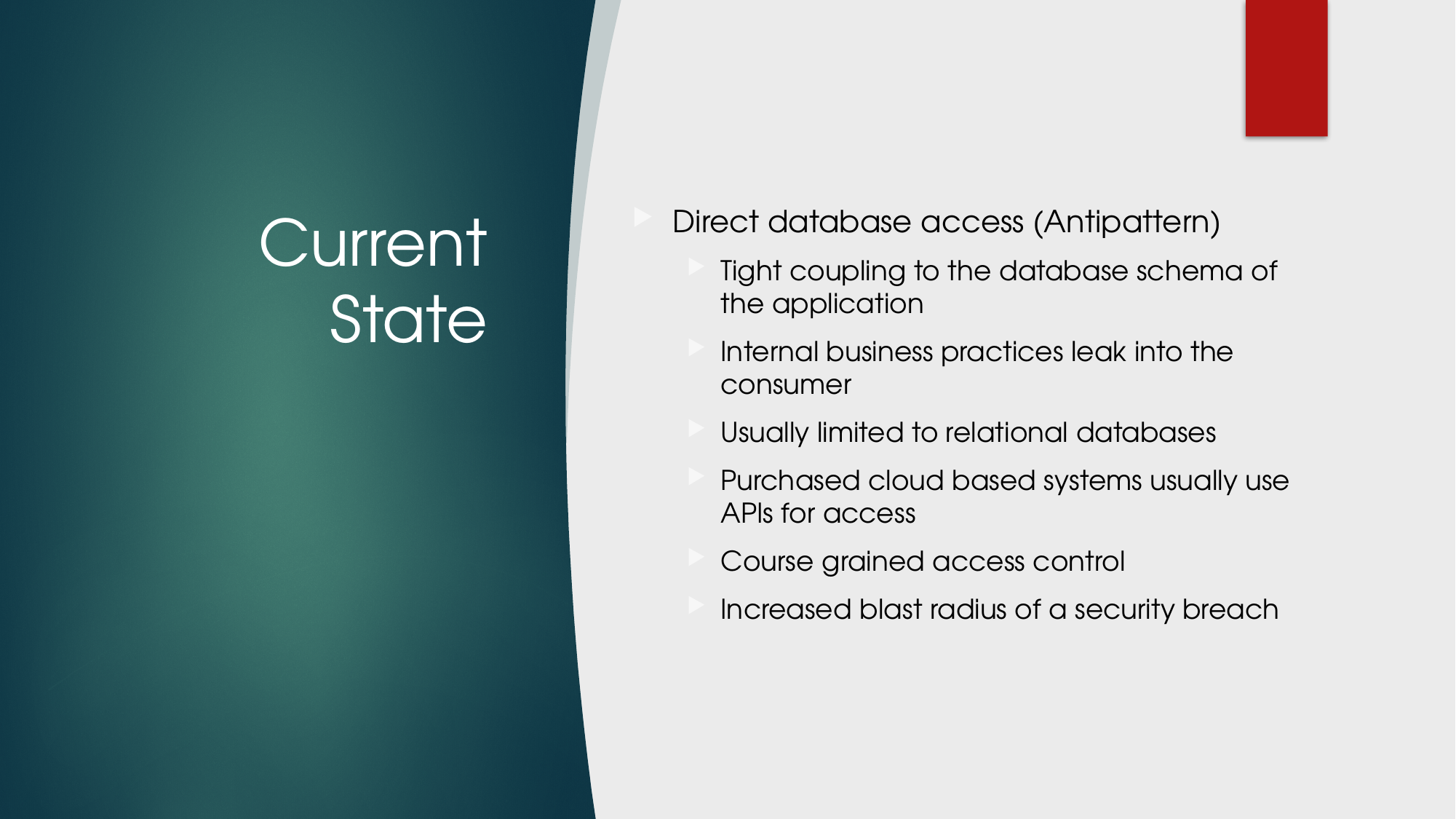

# Current State
Direct database access (Antipattern)
Tight coupling to the database schema of the application
Internal business practices leak into the consumer
Usually limited to relational databases
Purchased cloud based systems usually use APIs for access
Course grained access control
Increased blast radius of a security breach